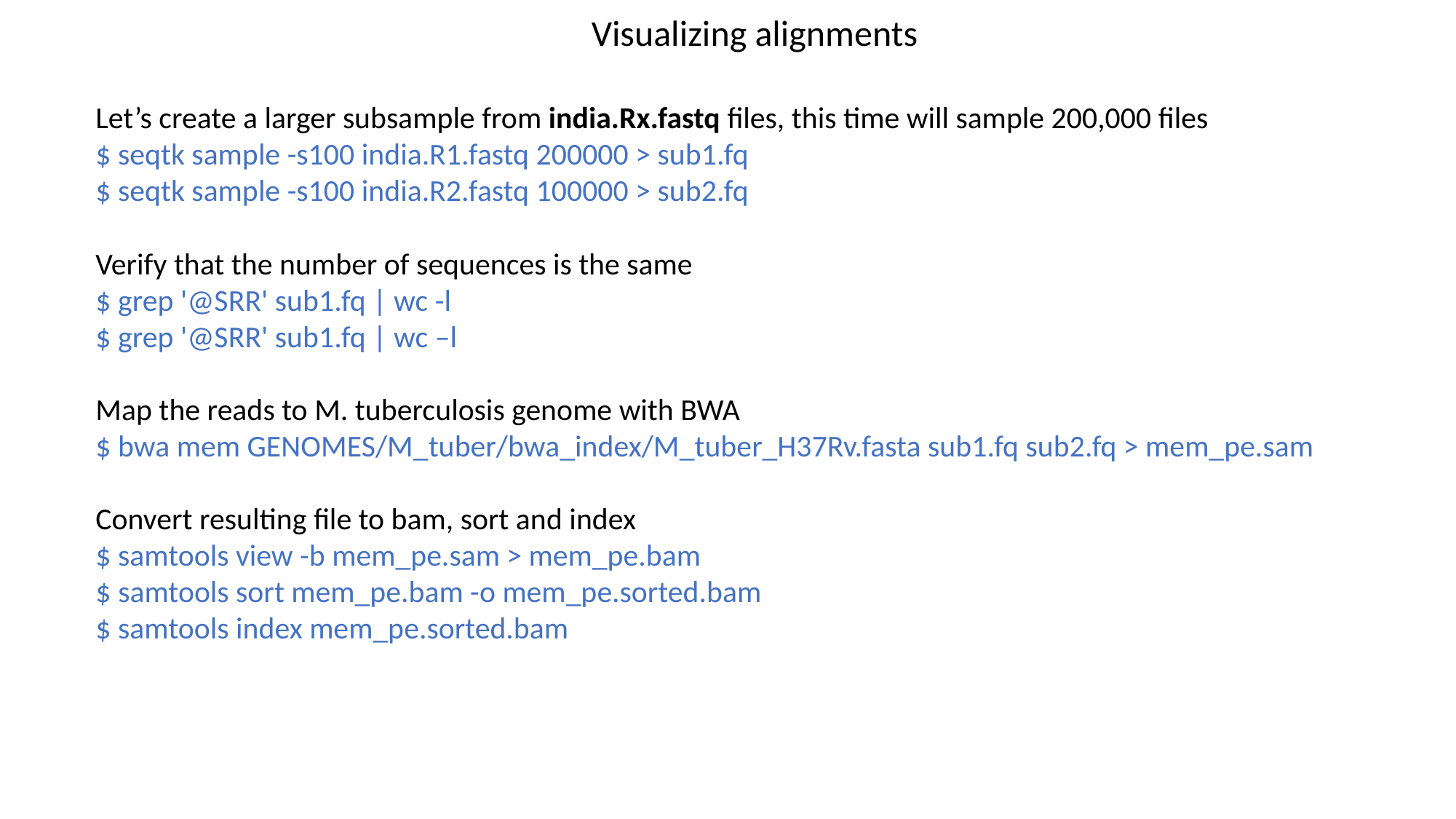

Visualizing alignments

Let’s create a larger subsample from india.Rx.fastq files, this time will sample 200,000 files
$ seqtk sample -s100 india.R1.fastq 200000 > sub1.fq
$ seqtk sample -s100 india.R2.fastq 100000 > sub2.fq

Verify that the number of sequences is the same
$ grep '@SRR' sub1.fq | wc -l
$ grep '@SRR' sub1.fq | wc –l

Map the reads to M. tuberculosis genome with BWA
$ bwa mem GENOMES/M_tuber/bwa_index/M_tuber_H37Rv.fasta sub1.fq sub2.fq > mem_pe.sam

Convert resulting file to bam, sort and index
$ samtools view -b mem_pe.sam > mem_pe.bam
$ samtools sort mem_pe.bam -o mem_pe.sorted.bam
$ samtools index mem_pe.sorted.bam